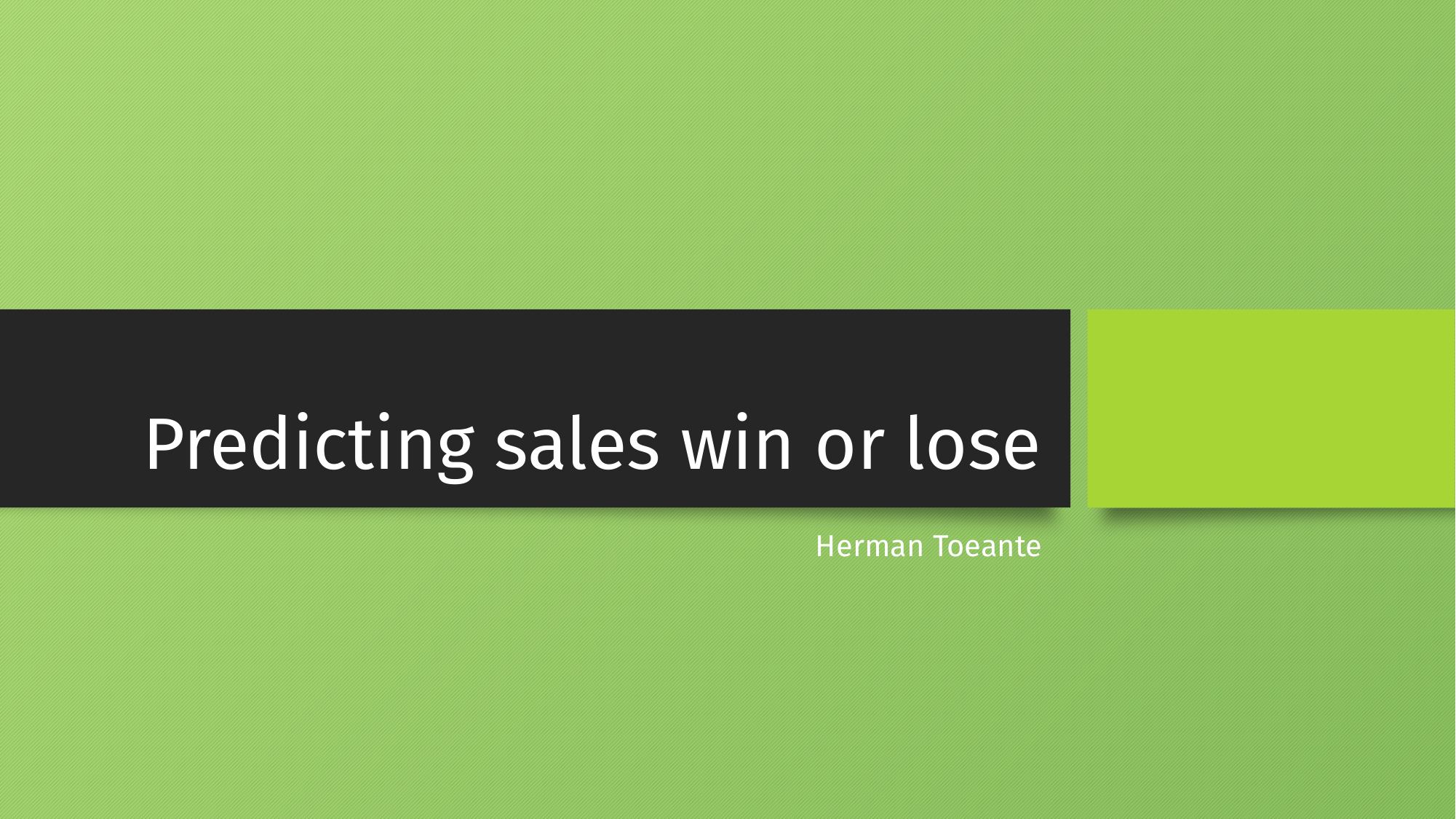

# Predicting sales win or lose
Herman Toeante